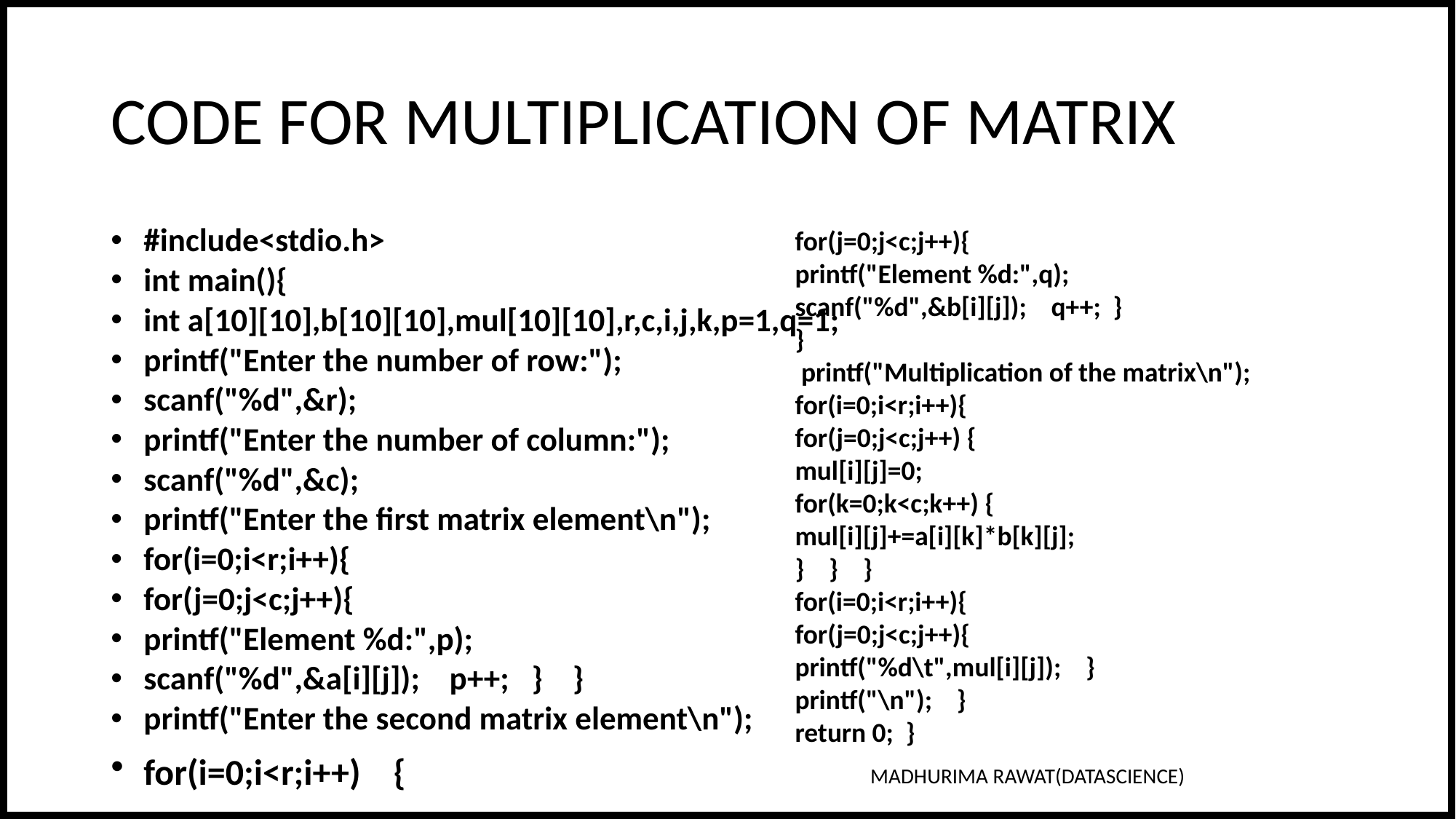

# CODE FOR MULTIPLICATION OF MATRIX
#include<stdio.h>
int main(){
int a[10][10],b[10][10],mul[10][10],r,c,i,j,k,p=1,q=1;
printf("Enter the number of row:");
scanf("%d",&r);
printf("Enter the number of column:");
scanf("%d",&c);
printf("Enter the first matrix element\n");
for(i=0;i<r;i++){
for(j=0;j<c;j++){
printf("Element %d:",p);
scanf("%d",&a[i][j]);    p++;   }    }
printf("Enter the second matrix element\n");
for(i=0;i<r;i++)    {

for(j=0;j<c;j++){
printf("Element %d:",q);
scanf("%d",&b[i][j]);    q++;  }
}
 printf("Multiplication of the matrix\n");
for(i=0;i<r;i++){
for(j=0;j<c;j++) {
mul[i][j]=0;
for(k=0;k<c;k++) {
mul[i][j]+=a[i][k]*b[k][j];
}    }    }
for(i=0;i<r;i++){
for(j=0;j<c;j++){
printf("%d\t",mul[i][j]);    }
printf("\n");    }
return 0;  }
MADHURIMA RAWAT(DATASCIENCE)